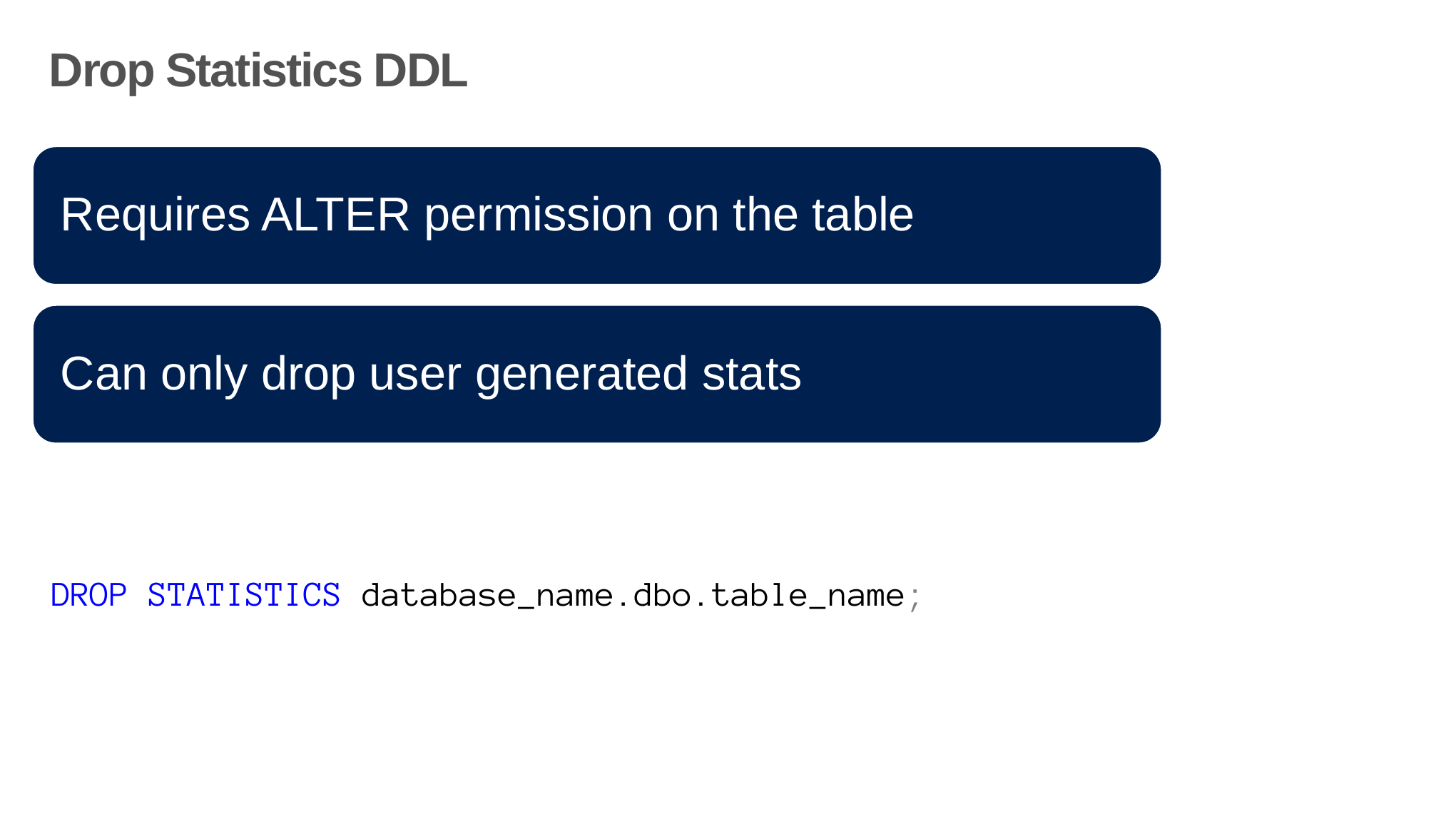

# Drop Statistics DDL
Requires ALTER permission on the table
Can only drop user generated stats
DROP STATISTICS database_name.dbo.table_name;